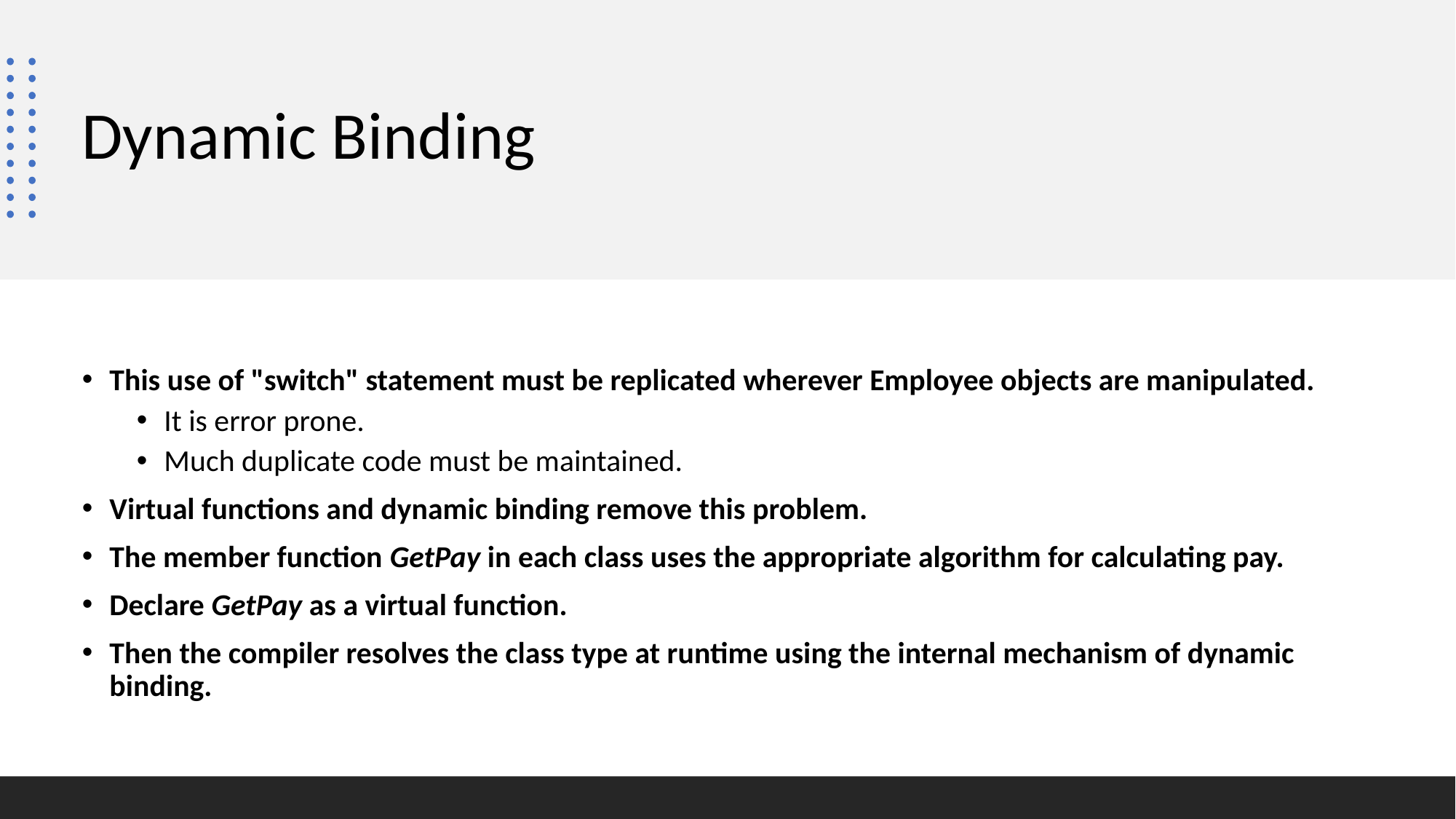

# Dynamic Binding

This use of "switch" statement must be replicated wherever Employee objects are manipulated.
It is error prone.
Much duplicate code must be maintained.
Virtual functions and dynamic binding remove this problem.
The member function GetPay in each class uses the appropriate algorithm for calculating pay.
Declare GetPay as a virtual function.
Then the compiler resolves the class type at runtime using the internal mechanism of dynamic binding.